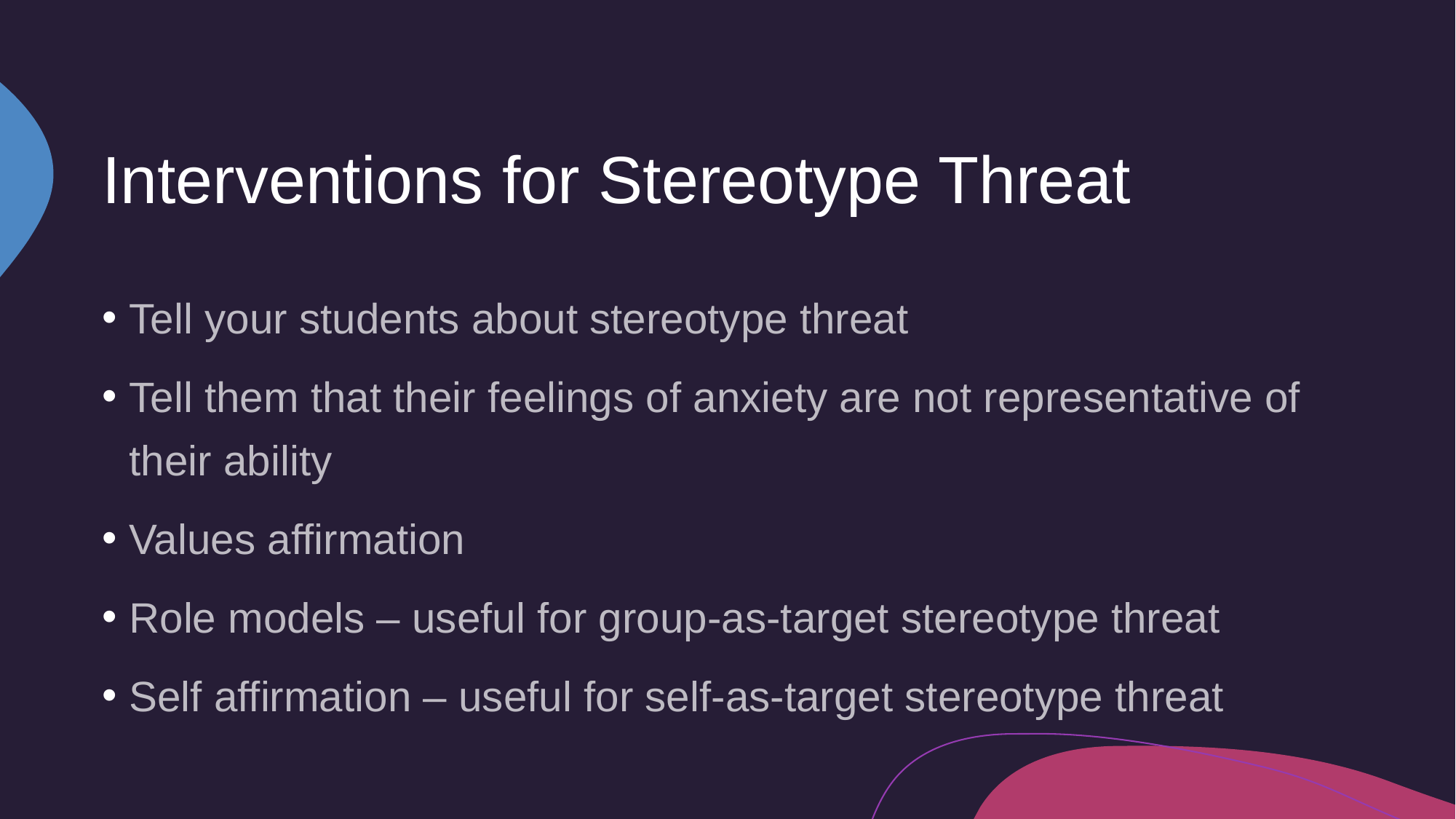

# Interventions for Stereotype Threat
Tell your students about stereotype threat
Tell them that their feelings of anxiety are not representative of their ability
Values affirmation
Role models – useful for group-as-target stereotype threat
Self affirmation – useful for self-as-target stereotype threat